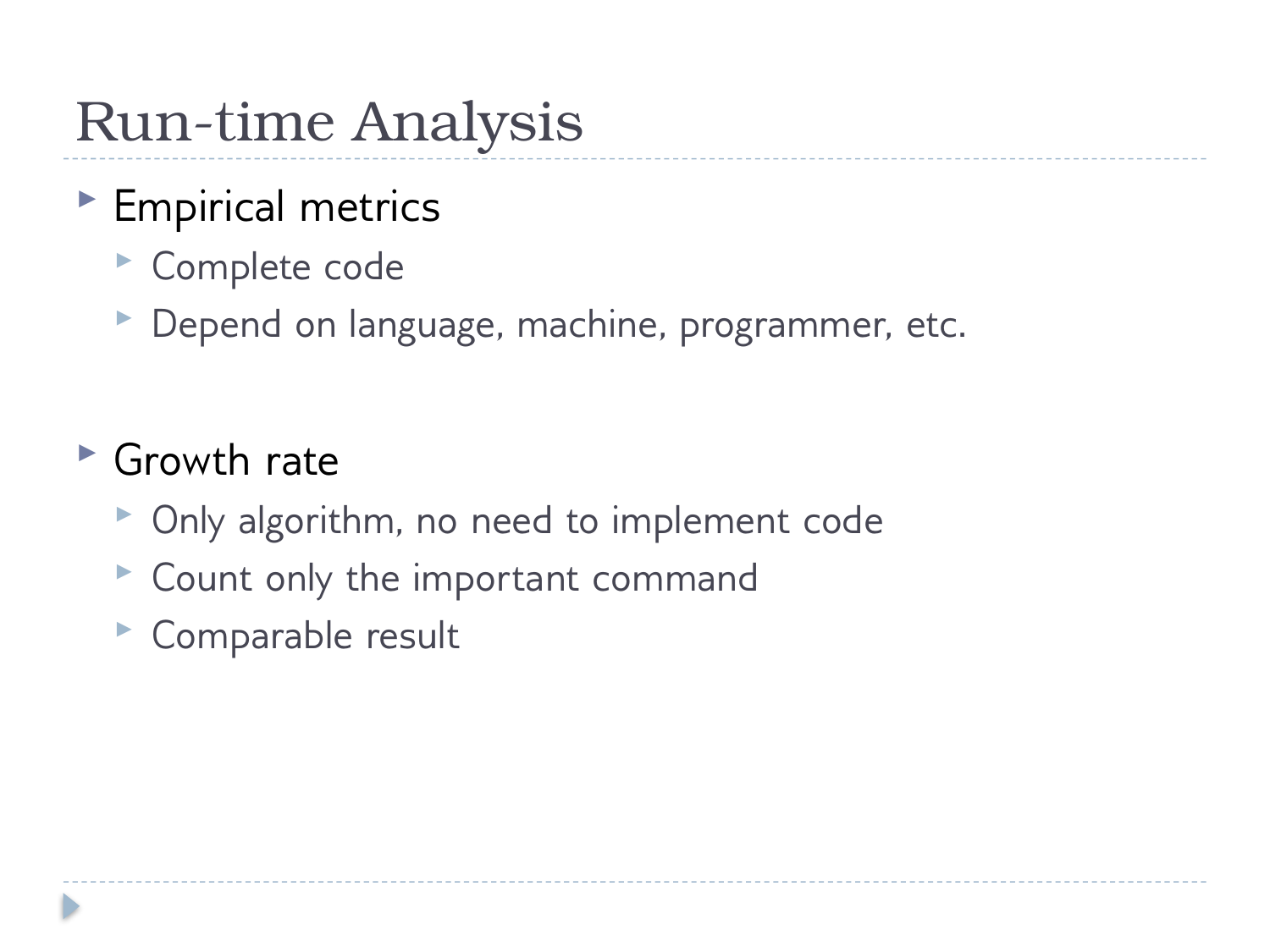

# Run-time Analysis
Empirical metrics
Complete code
Depend on language, machine, programmer, etc.

Growth rate
Only algorithm, no need to implement code
Count only the important command
Comparable result